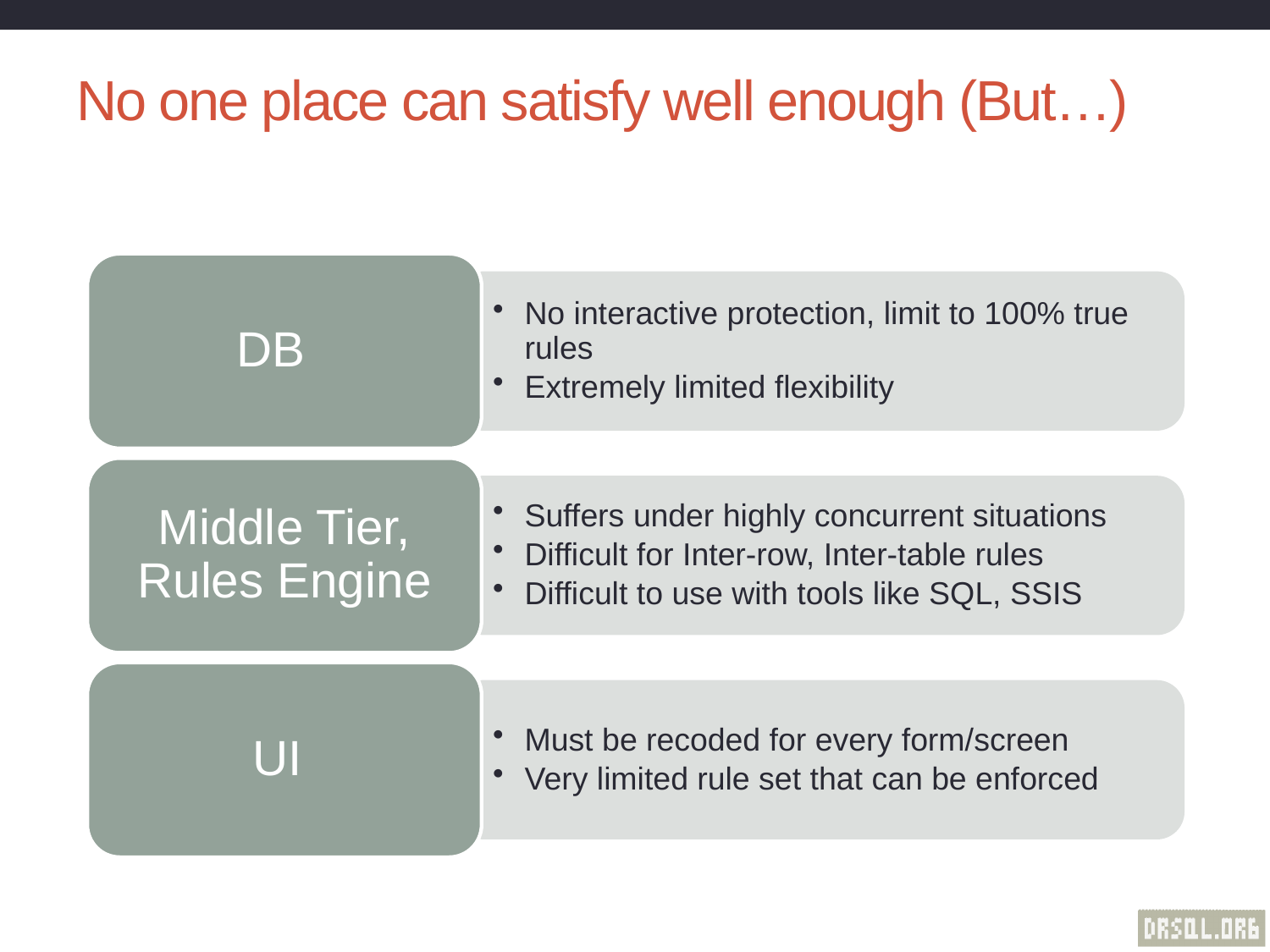

# No one place can satisfy well enough (But…)
DB
No interactive protection, limit to 100% true rules
Extremely limited flexibility
Middle Tier, Rules Engine
Suffers under highly concurrent situations
Difficult for Inter-row, Inter-table rules
Difficult to use with tools like SQL, SSIS
UI
Must be recoded for every form/screen
Very limited rule set that can be enforced